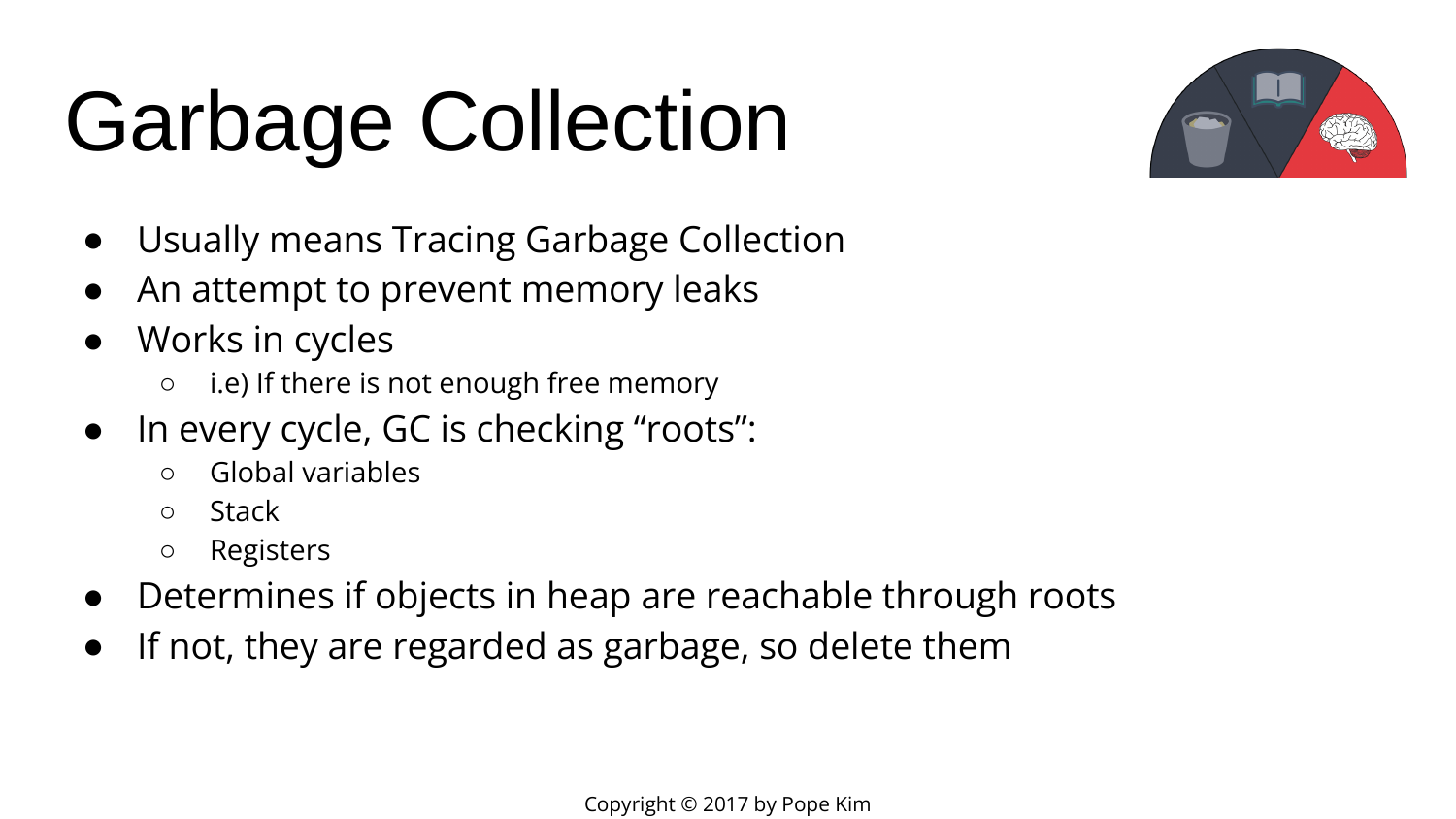

# Garbage Collection
Usually means Tracing Garbage Collection
An attempt to prevent memory leaks
Works in cycles
i.e) If there is not enough free memory
In every cycle, GC is checking “roots”:
Global variables
Stack
Registers
Determines if objects in heap are reachable through roots
If not, they are regarded as garbage, so delete them